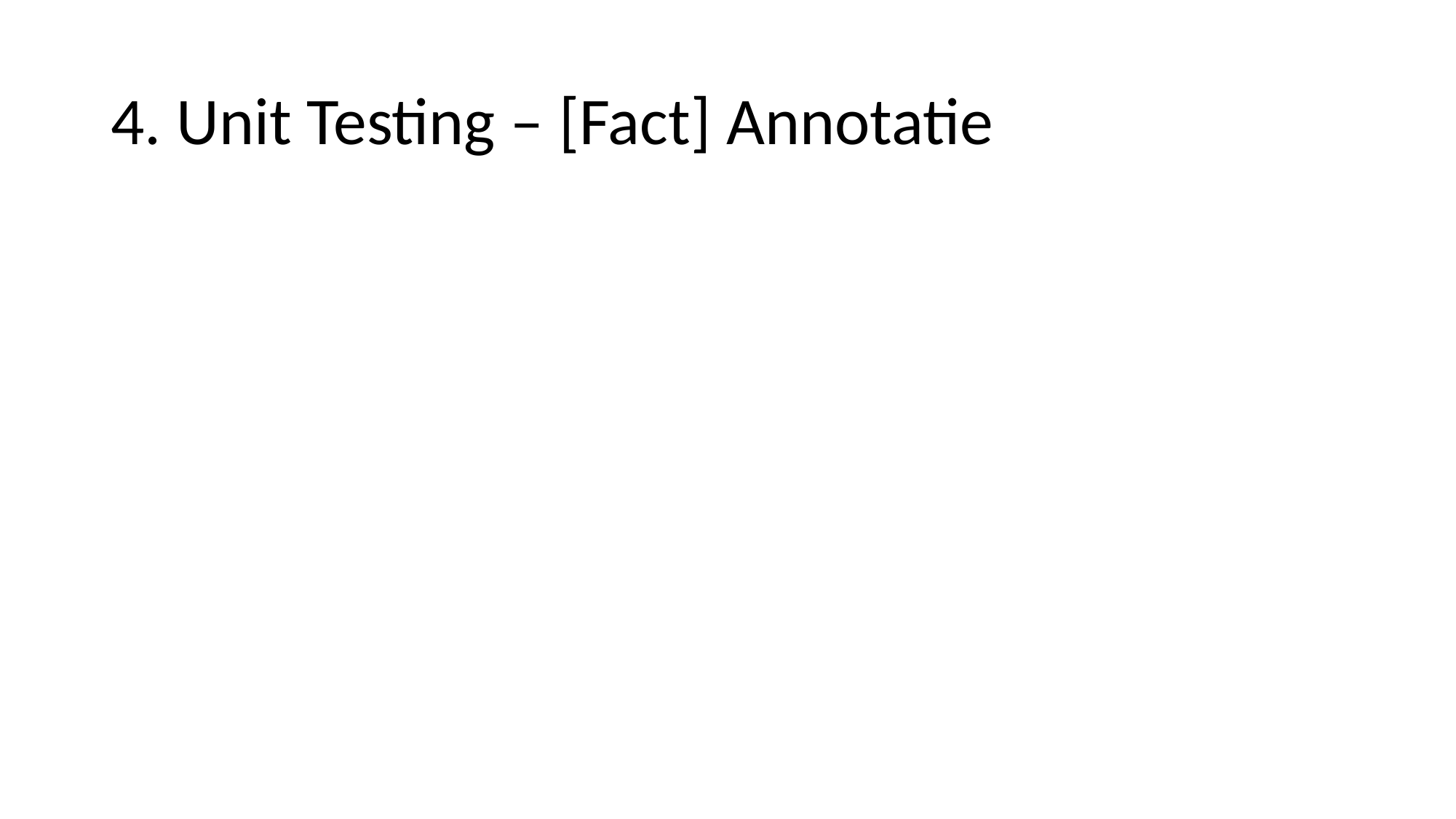

# 4. Unit Testing – [Fact] Annotatie